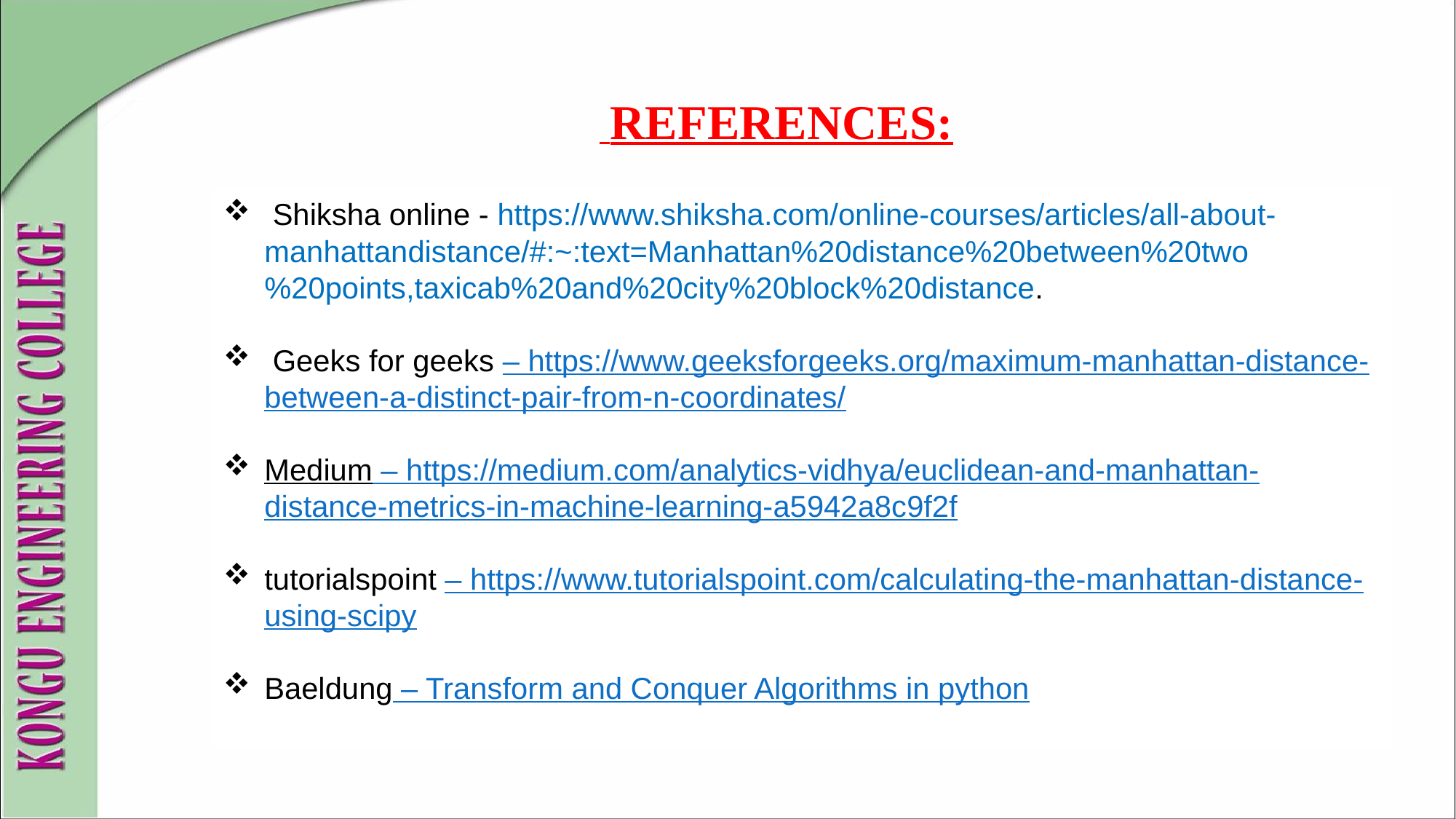

REFERENCES:
 Shiksha online - https://www.shiksha.com/online-courses/articles/all-about-manhattandistance/#:~:text=Manhattan%20distance%20between%20two%20points,taxicab%20and%20city%20block%20distance.

 Geeks for geeks – https://www.geeksforgeeks.org/maximum-manhattan-distance-between-a-distinct-pair-from-n-coordinates/

Medium – https://medium.com/analytics-vidhya/euclidean-and-manhattan-distance-metrics-in-machine-learning-a5942a8c9f2f

tutorialspoint – https://www.tutorialspoint.com/calculating-the-manhattan-distance-using-scipy

Baeldung – Transform and Conquer Algorithms in python